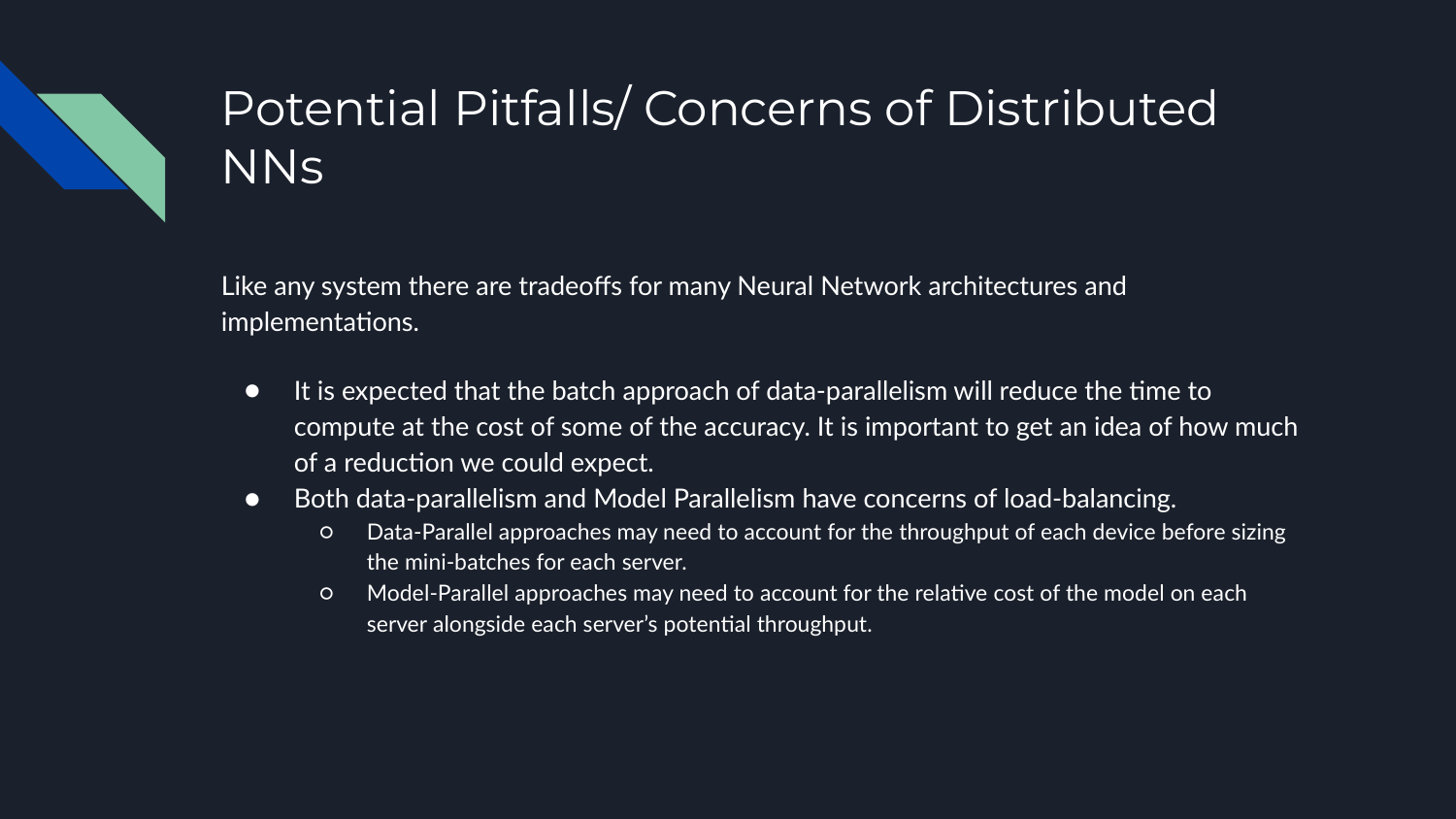

# Potential Pitfalls/ Concerns of Distributed NNs
Like any system there are tradeoffs for many Neural Network architectures and implementations.
It is expected that the batch approach of data-parallelism will reduce the time to compute at the cost of some of the accuracy. It is important to get an idea of how much of a reduction we could expect.
Both data-parallelism and Model Parallelism have concerns of load-balancing.
Data-Parallel approaches may need to account for the throughput of each device before sizing the mini-batches for each server.
Model-Parallel approaches may need to account for the relative cost of the model on each server alongside each server’s potential throughput.